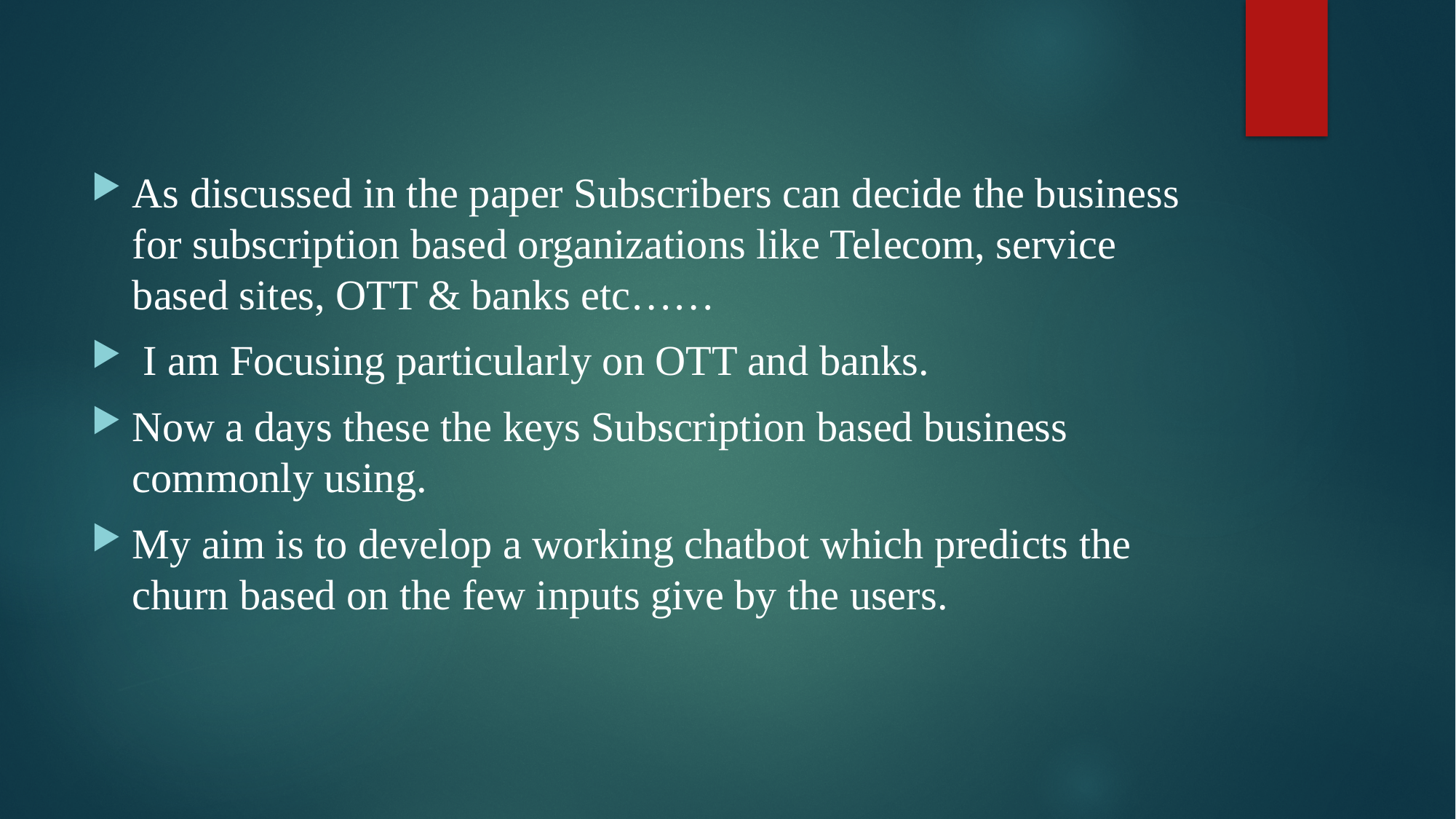

As discussed in the paper Subscribers can decide the business for subscription based organizations like Telecom, service based sites, OTT & banks etc……
 I am Focusing particularly on OTT and banks.
Now a days these the keys Subscription based business  commonly using.
My aim is to develop a working chatbot which predicts the churn based on the few inputs give by the users.